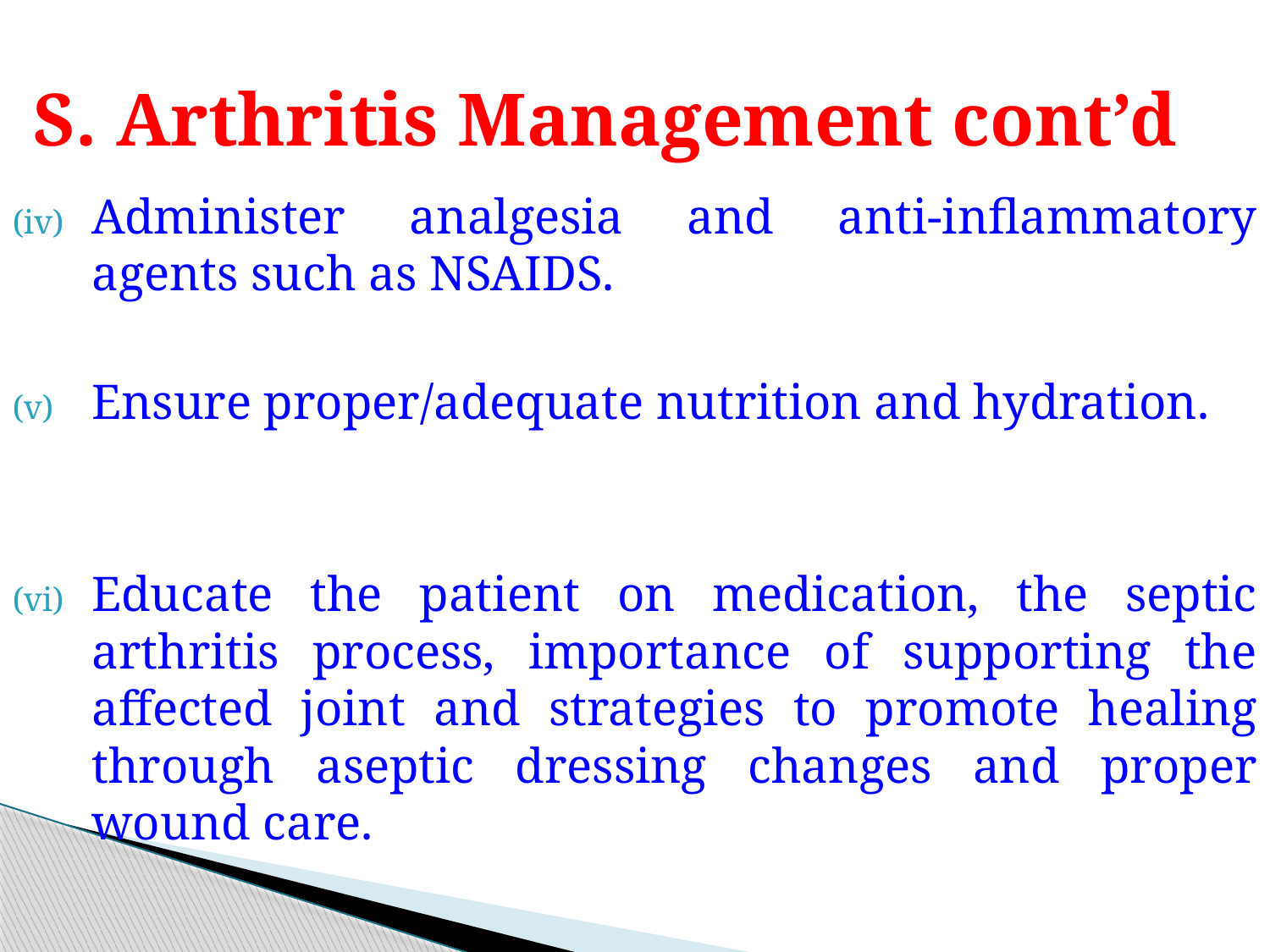

# S. Arthritis Management cont’d
Administer analgesia and anti-inflammatory agents such as NSAIDS.

Ensure proper/adequate nutrition and hydration.

Educate the patient on medication, the septic arthritis process, importance of supporting the affected joint and strategies to promote healing through aseptic dressing changes and proper wound care.